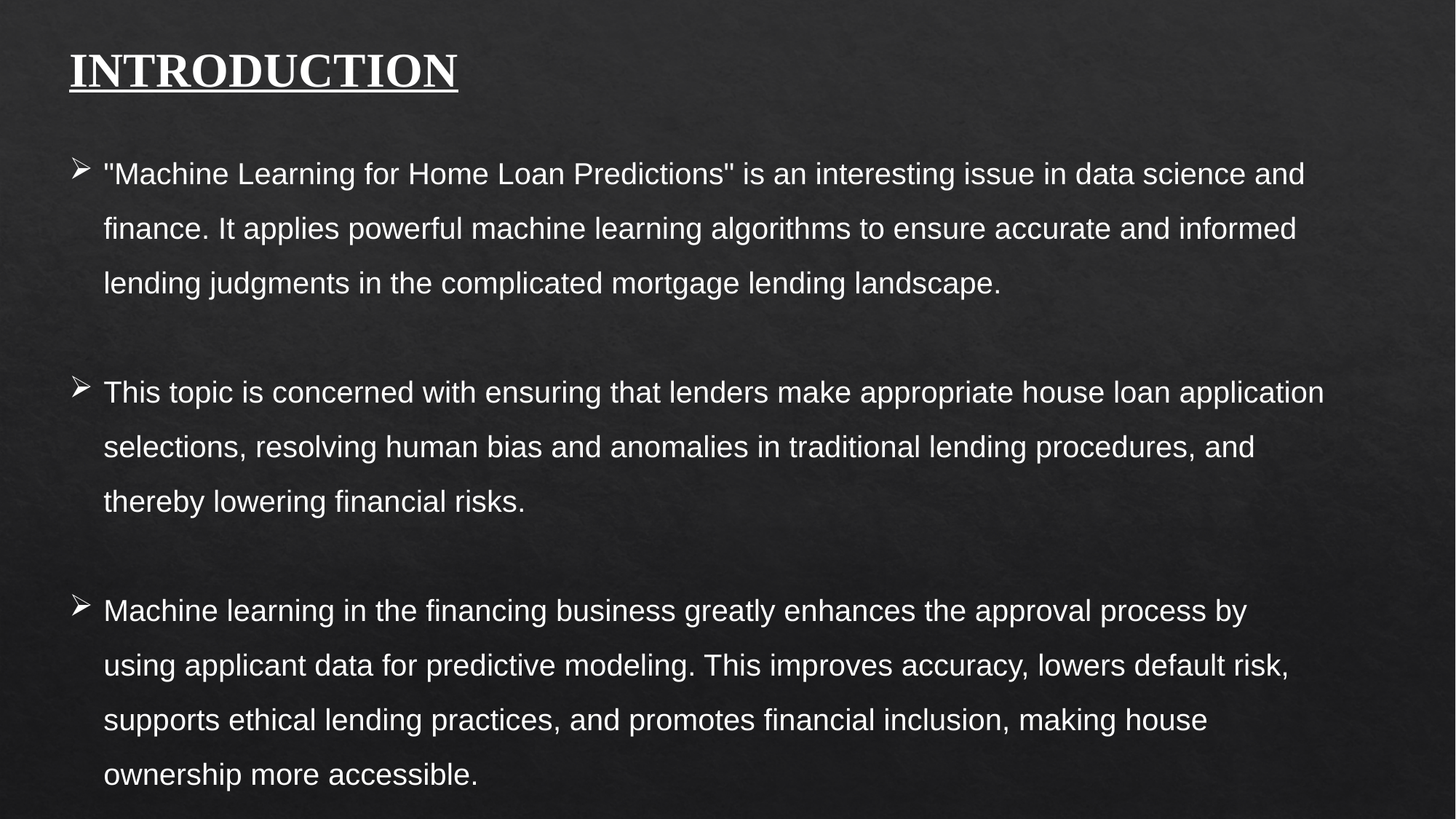

INTRODUCTION
"Machine Learning for Home Loan Predictions" is an interesting issue in data science and finance. It applies powerful machine learning algorithms to ensure accurate and informed lending judgments in the complicated mortgage lending landscape.

This topic is concerned with ensuring that lenders make appropriate house loan application selections, resolving human bias and anomalies in traditional lending procedures, and thereby lowering financial risks.

Machine learning in the financing business greatly enhances the approval process by using applicant data for predictive modeling. This improves accuracy, lowers default risk, supports ethical lending practices, and promotes financial inclusion, making house ownership more accessible.